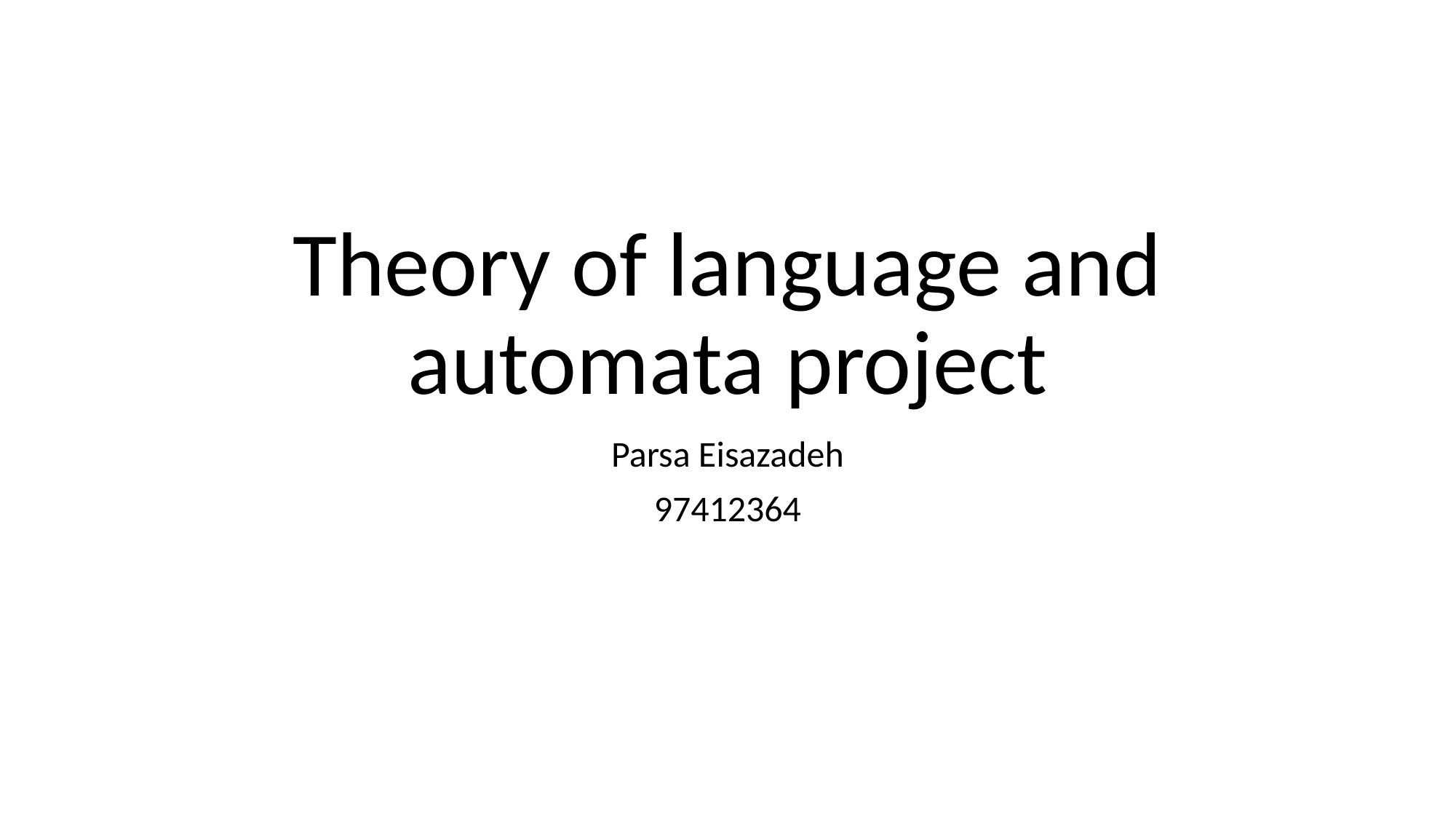

# Theory of language and automata project
Parsa Eisazadeh
97412364